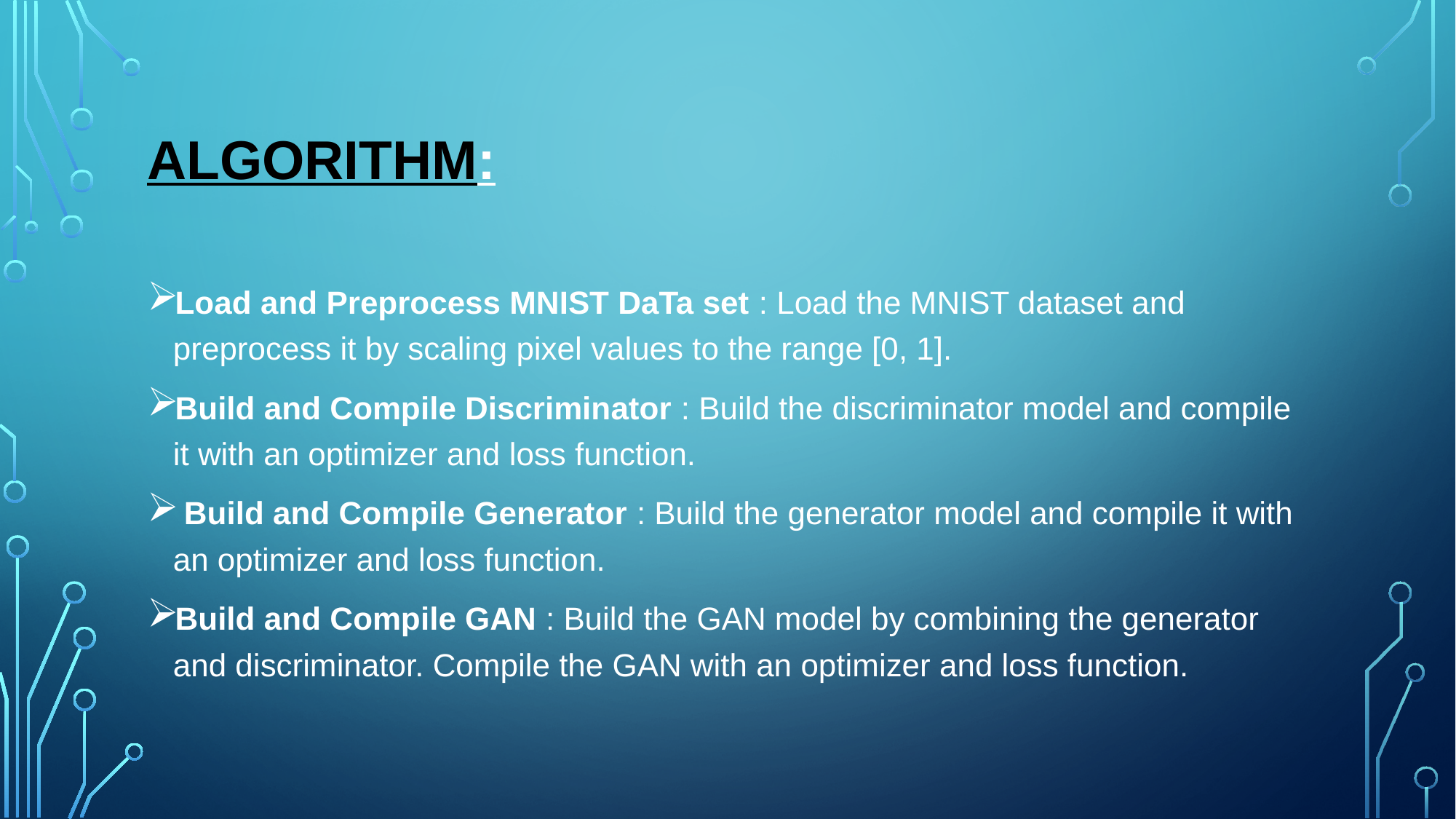

# ALGORITHM:
Load and Preprocess MNIST DaTa set : Load the MNIST dataset and preprocess it by scaling pixel values to the range [0, 1].
Build and Compile Discriminator : Build the discriminator model and compile it with an optimizer and loss function.
 Build and Compile Generator : Build the generator model and compile it with an optimizer and loss function.
Build and Compile GAN : Build the GAN model by combining the generator and discriminator. Compile the GAN with an optimizer and loss function.